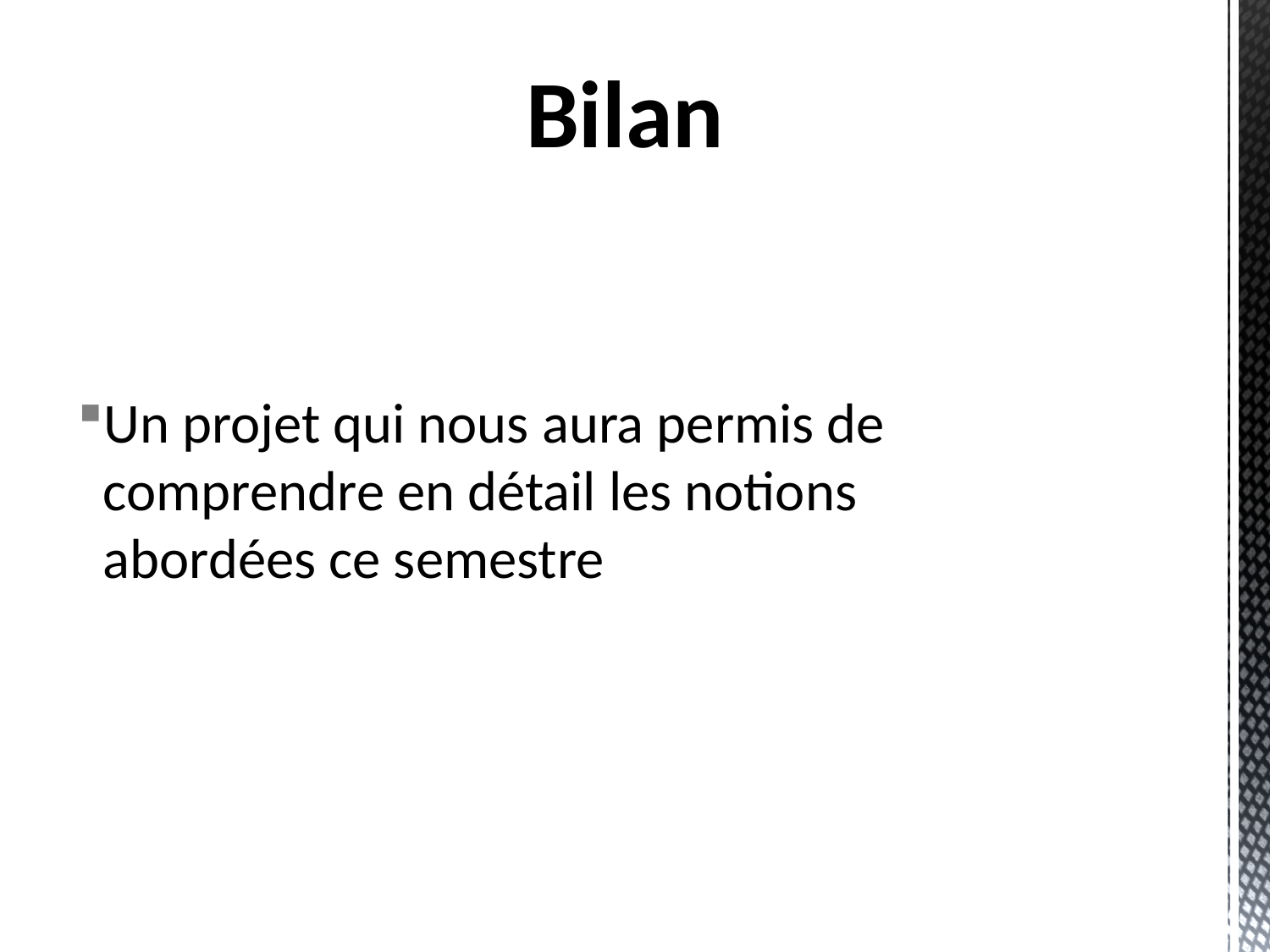

Bilan
Un projet qui nous aura permis de comprendre en détail les notions abordées ce semestre